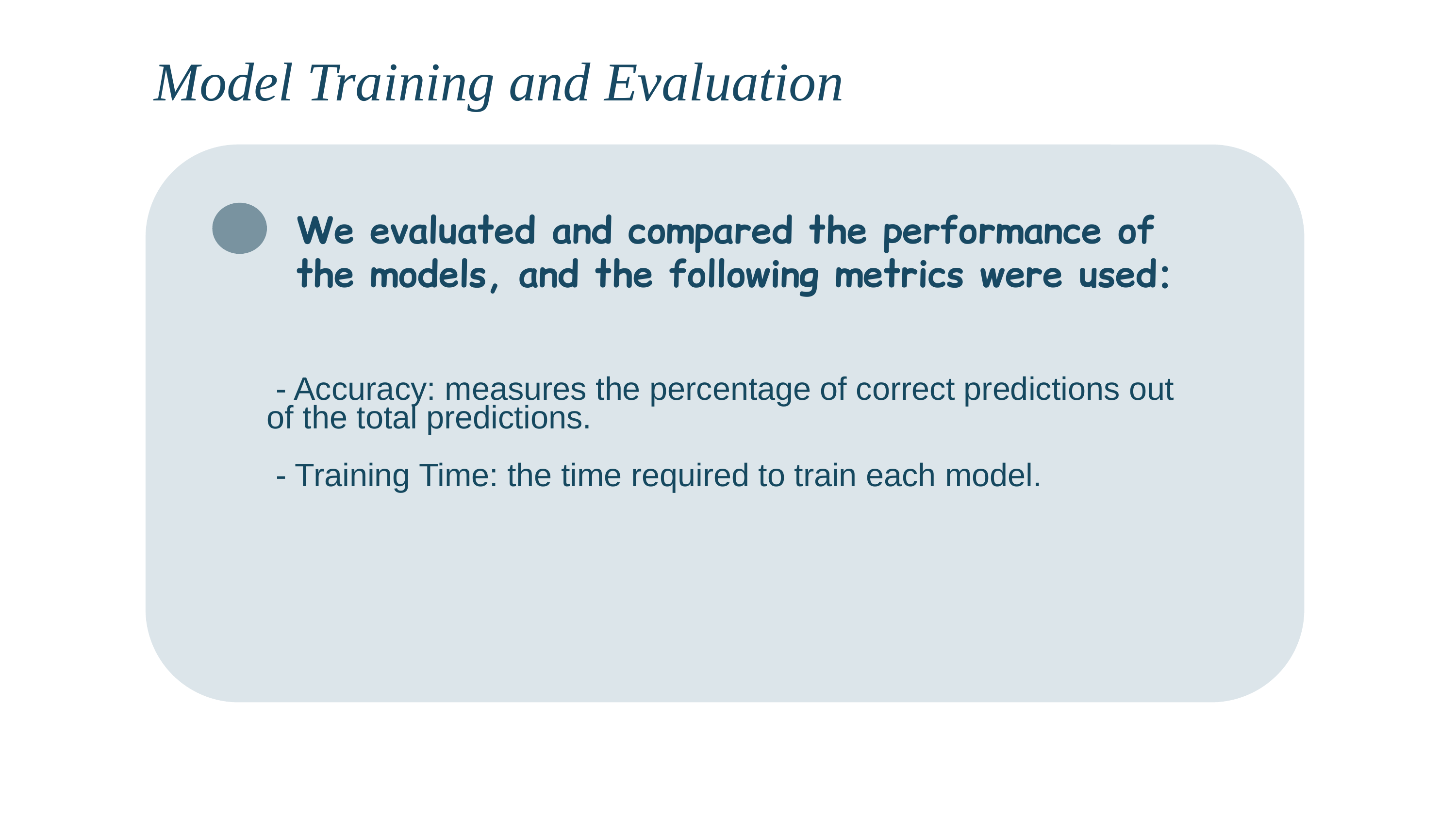

Model Training and Evaluation

We evaluated and compared the performance of the models, and the following metrics were used:

 - Accuracy: measures the percentage of correct predictions out of the total predictions.

 - Training Time: the time required to train each model.
01